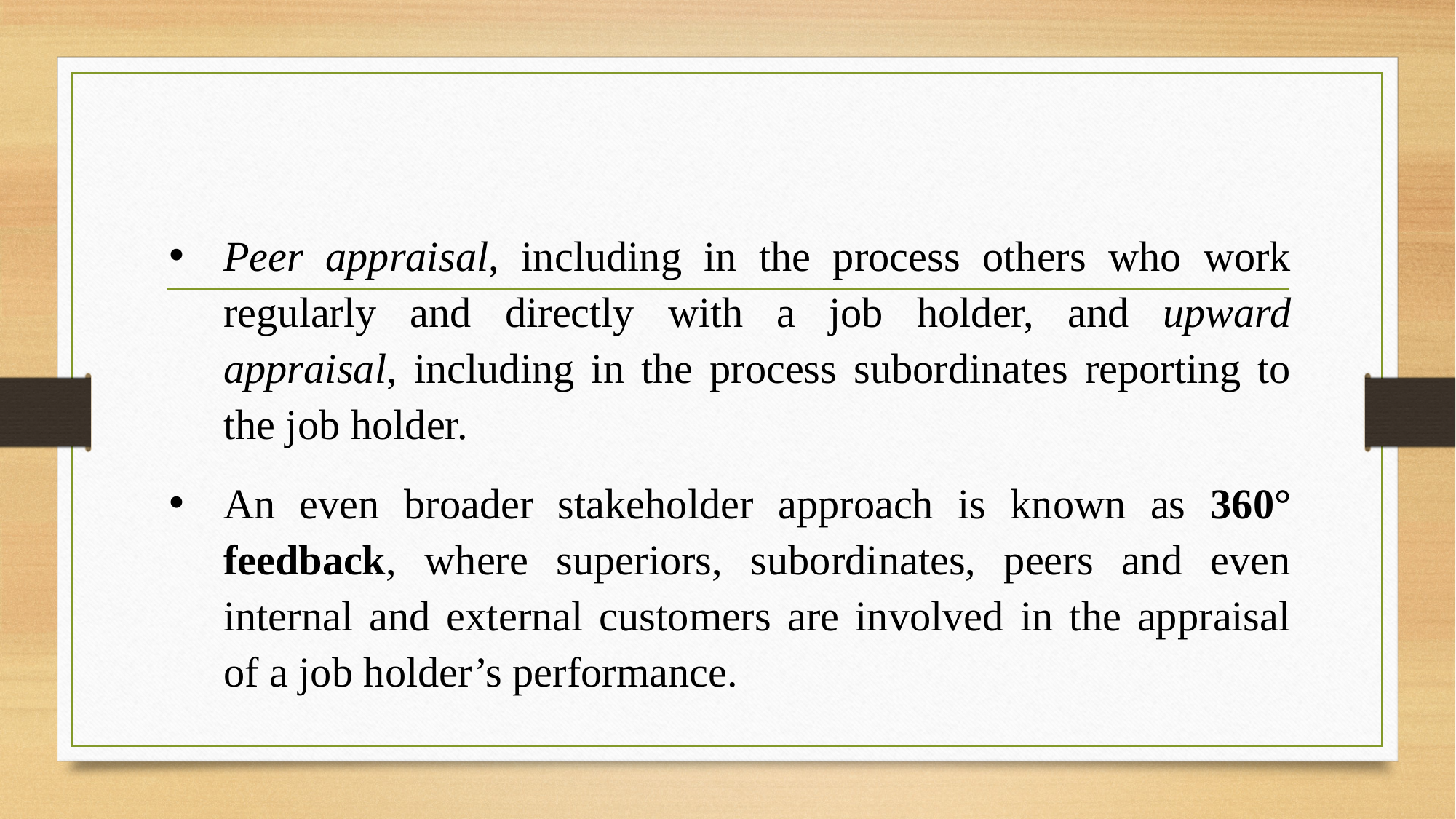

Peer appraisal, including in the process others who work regularly and directly with a job holder, and upward appraisal, including in the process subordinates reporting to the job holder.
An even broader stakeholder approach is known as 360° feedback, where superiors, subordinates, peers and even internal and external customers are involved in the appraisal of a job holder’s performance.